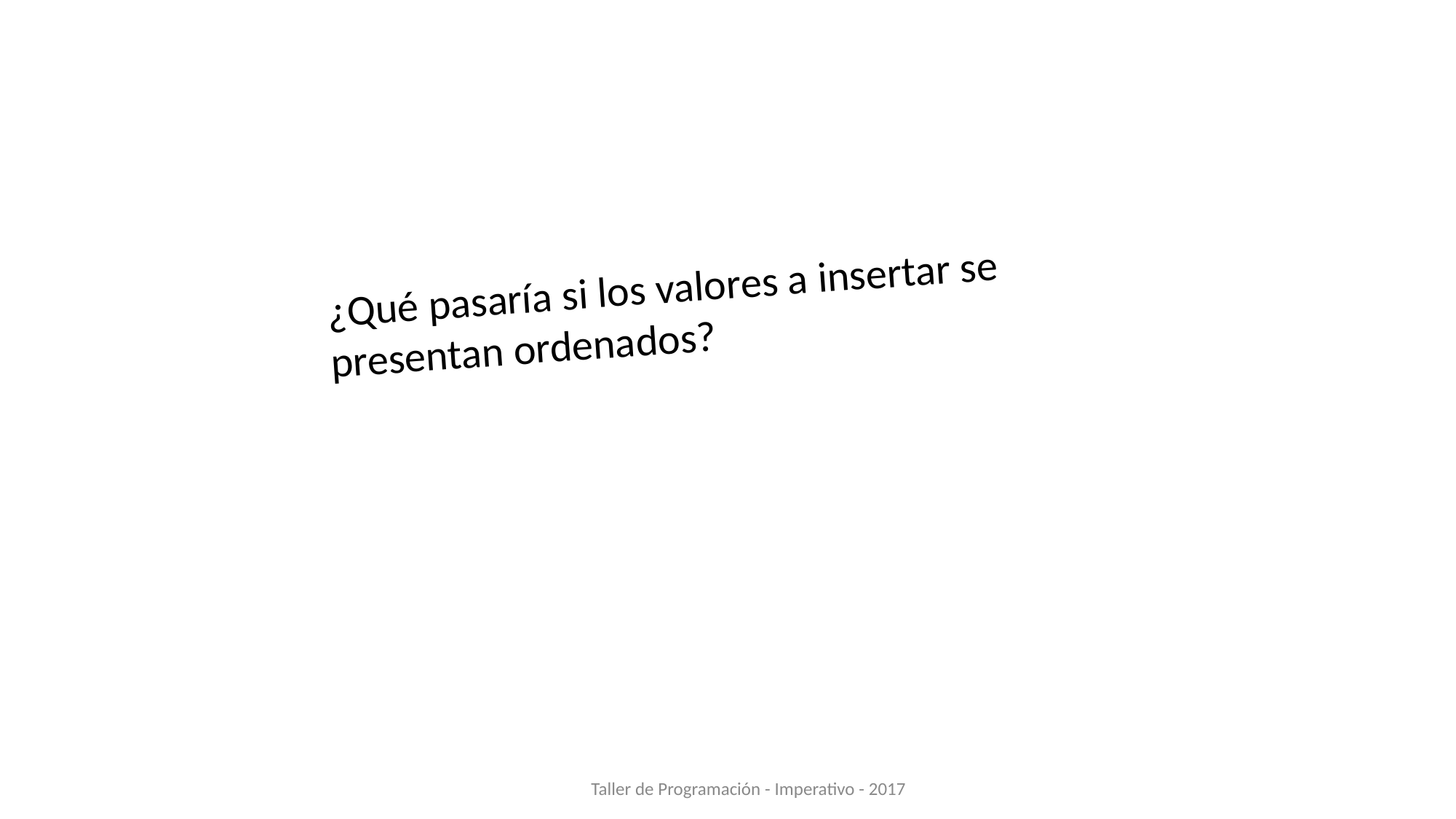

¿Qué pasaría si los valores a insertar se presentan ordenados?
Taller de Programación - Imperativo - 2017